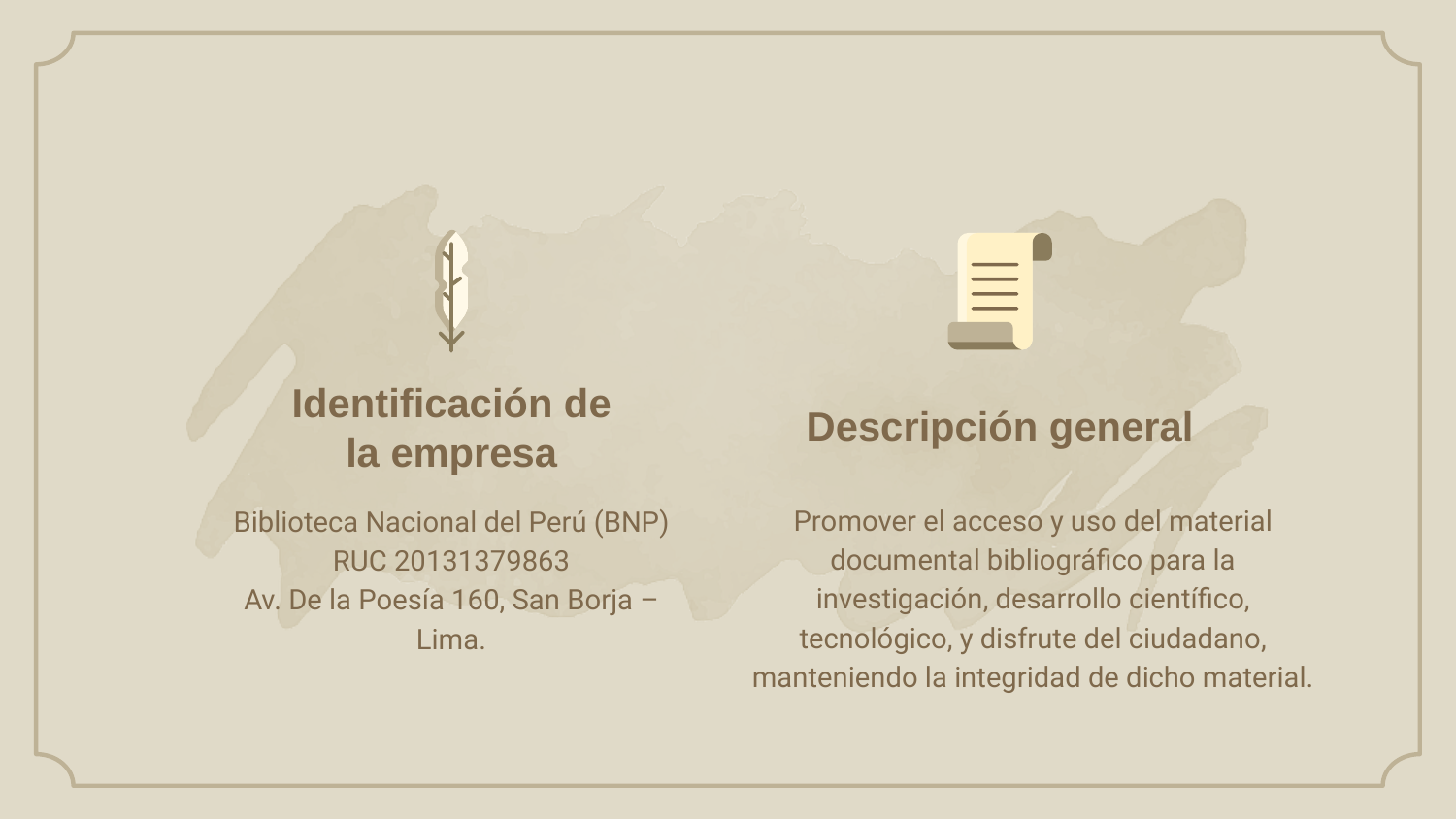

Descripción general
# Identificación de la empresa
Promover el acceso y uso del material documental bibliográfico para la investigación, desarrollo científico, tecnológico, y disfrute del ciudadano, manteniendo la integridad de dicho material.

Biblioteca Nacional del Perú (BNP)
RUC 20131379863
Av. De la Poesía 160, San Borja – Lima.